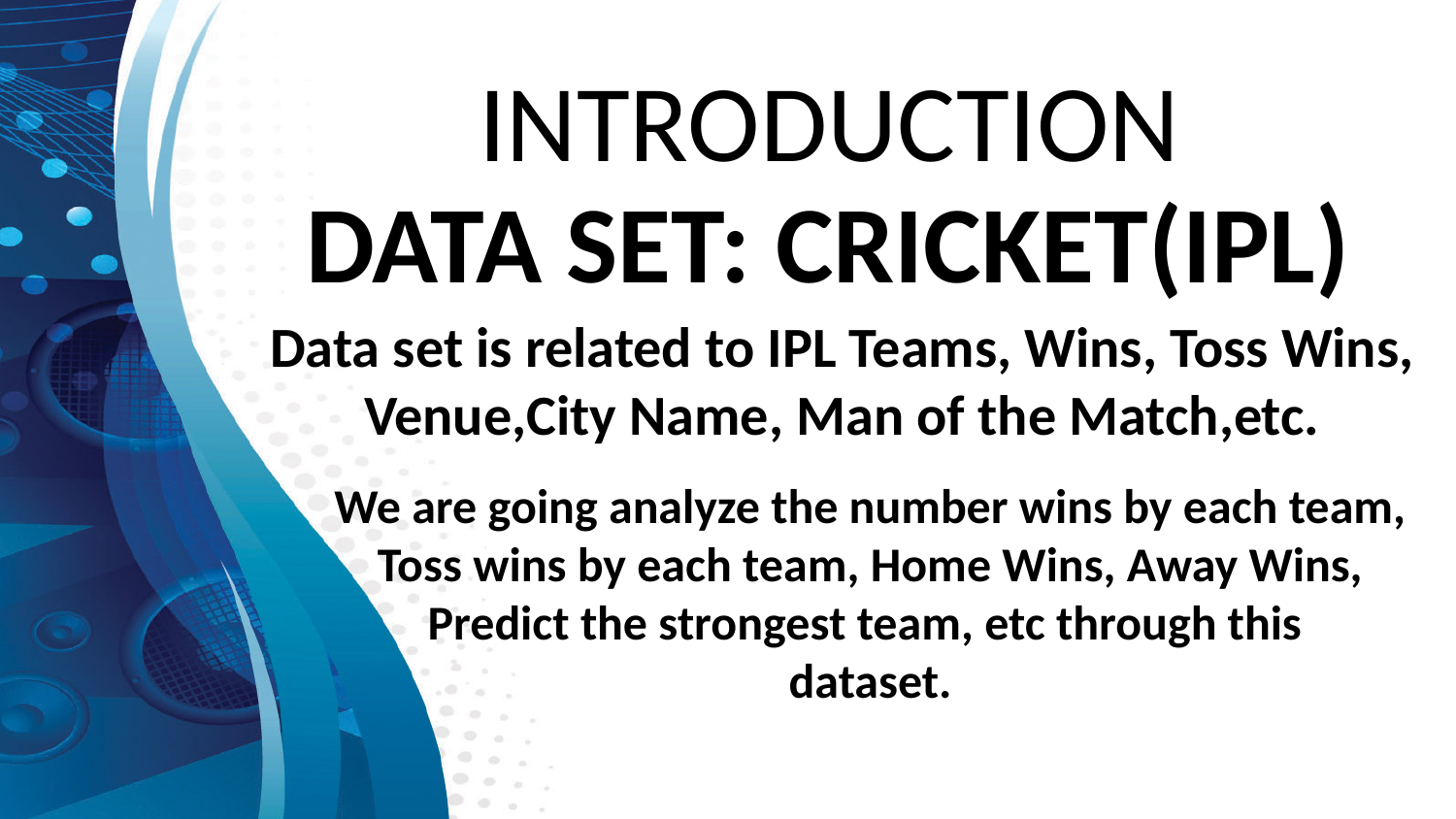

INTRODUCTION
DATA SET: CRICKET(IPL)

Data set is related to IPL Teams, Wins, Toss Wins,
Venue,City Name, Man of the Match,etc.
We are going analyze the number wins by each team,
Toss wins by each team, Home Wins, Away Wins,
Predict the strongest team, etc through this
dataset.